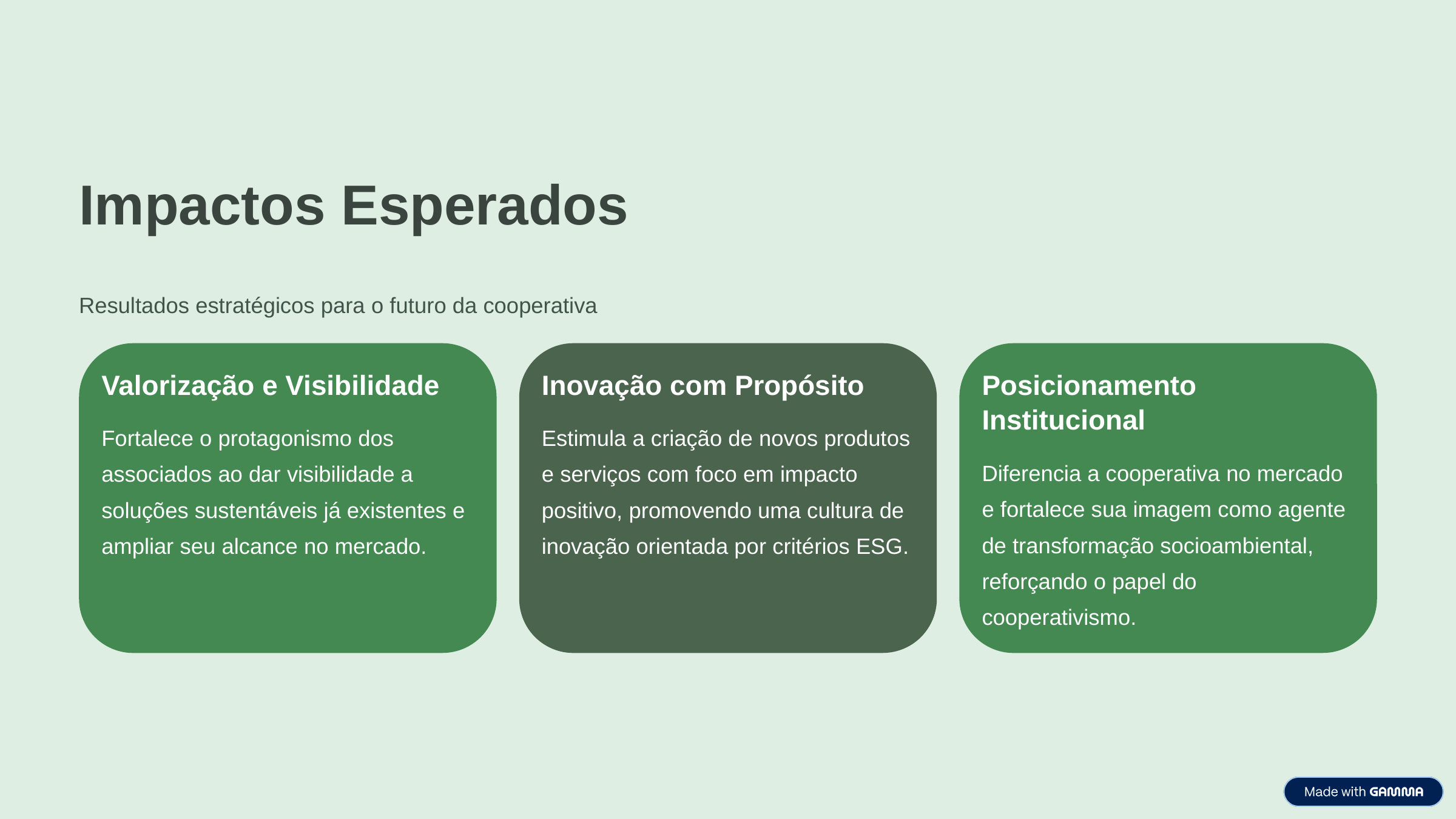

Impactos Esperados
Resultados estratégicos para o futuro da cooperativa

Valorização e Visibilidade
Inovação com Propósito
Posicionamento Institucional
Fortalece o protagonismo dos associados ao dar visibilidade a soluções sustentáveis já existentes e ampliar seu alcance no mercado.
Estimula a criação de novos produtos e serviços com foco em impacto positivo, promovendo uma cultura de inovação orientada por critérios ESG.
Diferencia a cooperativa no mercado e fortalece sua imagem como agente de transformação socioambiental, reforçando o papel do cooperativismo.